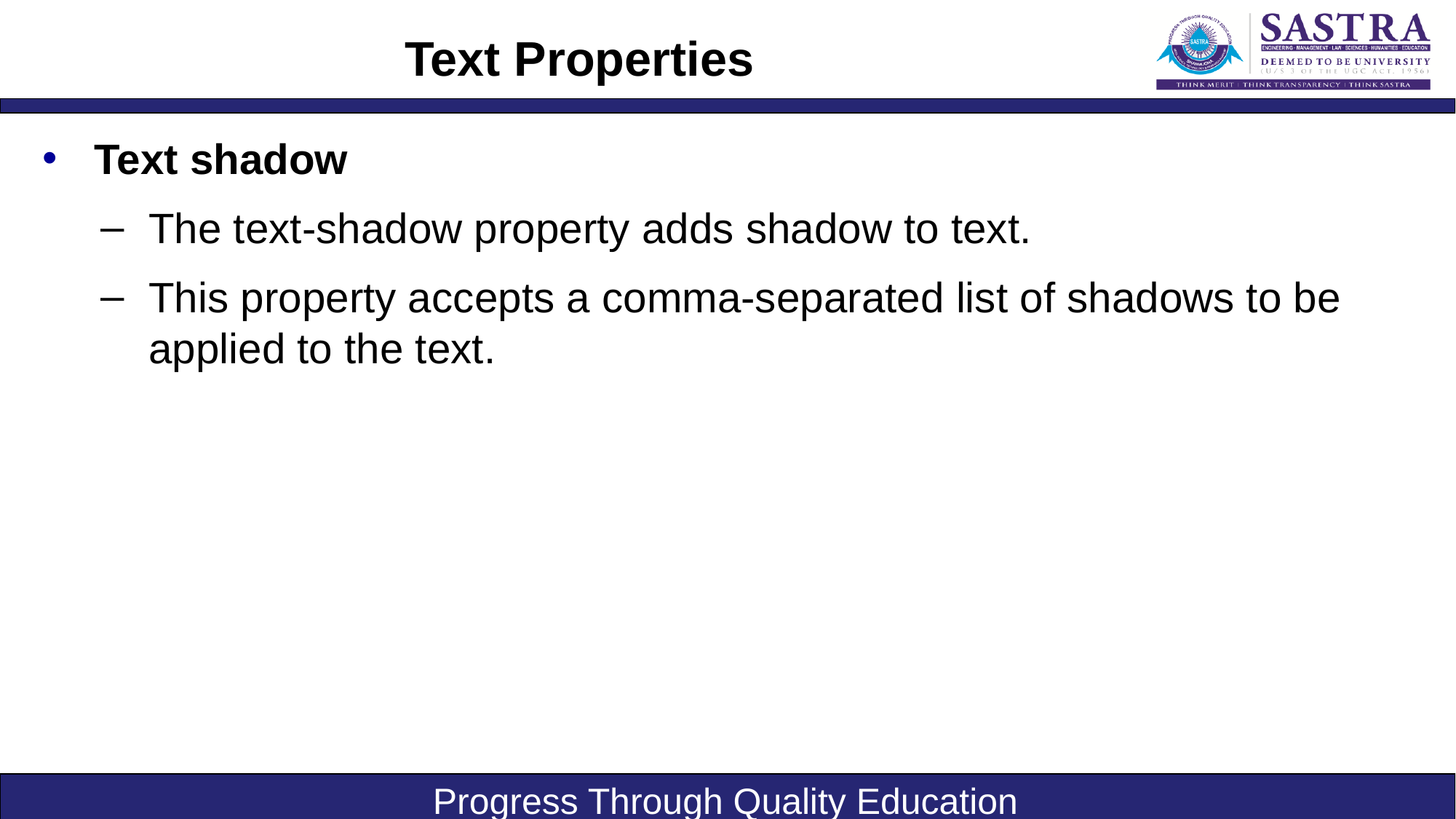

# Text Properties
Text shadow
The text-shadow property adds shadow to text.
This property accepts a comma-separated list of shadows to be applied to the text.